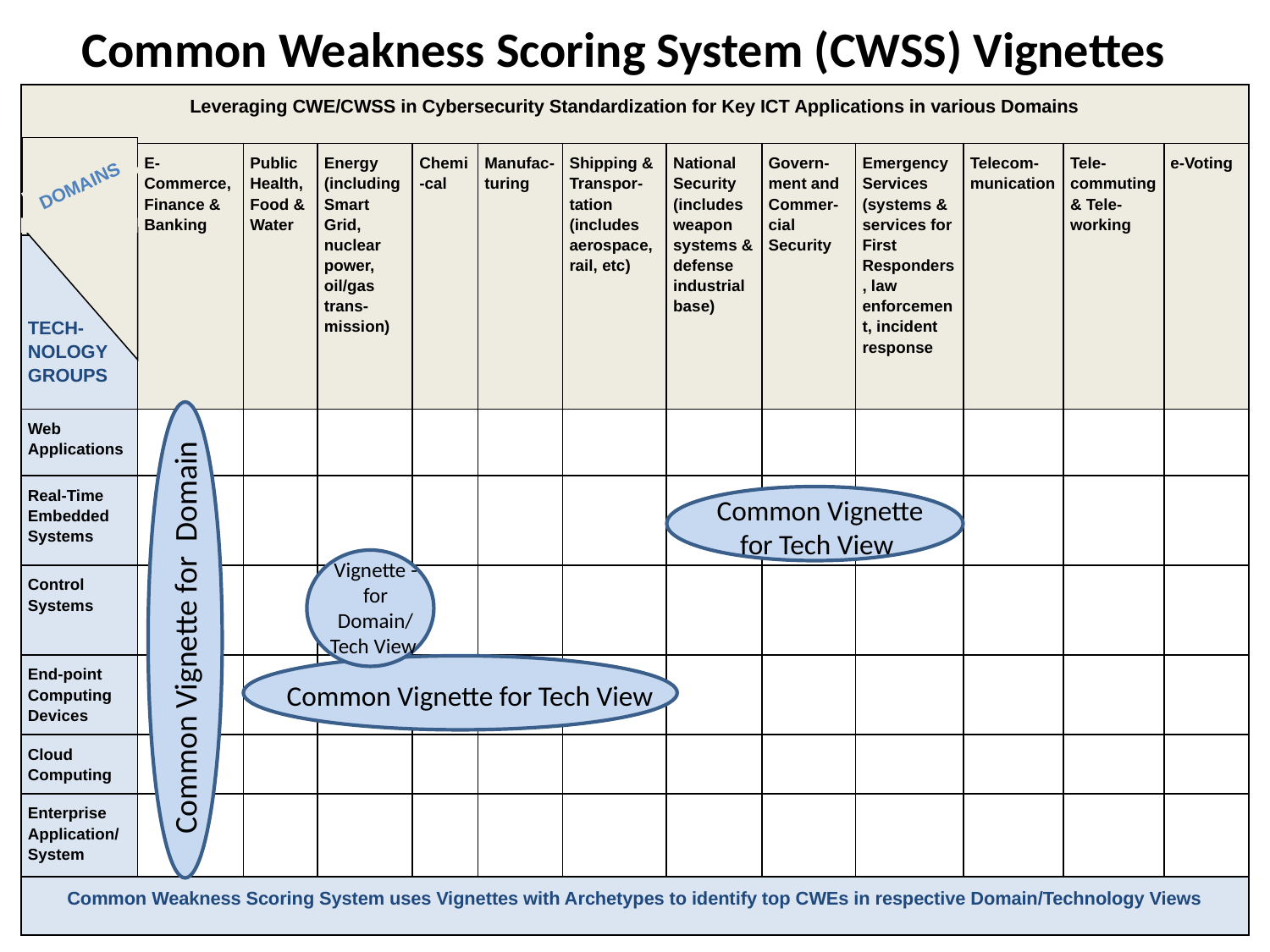

# Common Weakness Scoring System (CWSS) Vignettes
| Leveraging CWE/CWSS in Cybersecurity Standardization for Key ICT Applications in various Domains |  |  |  |  |  |  |  |  |  |  |  |  |
| --- | --- | --- | --- | --- | --- | --- | --- | --- | --- | --- | --- | --- |
| DOMAINS | E-Commerce, Finance & Banking | Public Health, Food & Water | Energy (including Smart Grid, nuclear power, oil/gas trans-mission) | Chemi-cal | Manufac-turing | Shipping & Transpor-tation (includes aerospace, rail, etc) | National Security (includes weapon systems & defense industrial base) | Govern-ment and Commer-cial Security | Emergency Services (systems & services for First Responders, law enforcement, incident response | Telecom-munication | Tele-commuting & Tele- working | e-Voting |
| TECH-NOLOGY GROUPS |  |  |  |  |  |  |  |  |  |  |  |  |
| Web Applications |  |  |  |  |  |  |  |  |  |  |  |  |
| Real-Time Embedded Systems |  |  |  |  |  |  |  |  |  |  |  |  |
| Control Systems |  |  |  |  |  |  |  |  |  |  |  |  |
| End-point Computing Devices |  |  |  |  |  |  |  |  |  |  |  |  |
| Cloud Computing |  |  |  |  |  |  |  |  |  |  |  |  |
| Enterprise Application/ System |  |  |  |  |  |  |  |  |  |  |  |  |
| Common Weakness Scoring System uses Vignettes with Archetypes to identify top CWEs in respective Domain/Technology Views |  |  |  |  |  |  |  |  |  |  |  |  |

DOMAINS

Common Vignette for  Domain

Common Vignette for Tech View

Vignette - for Domain/ Tech View

Common Vignette for Tech View